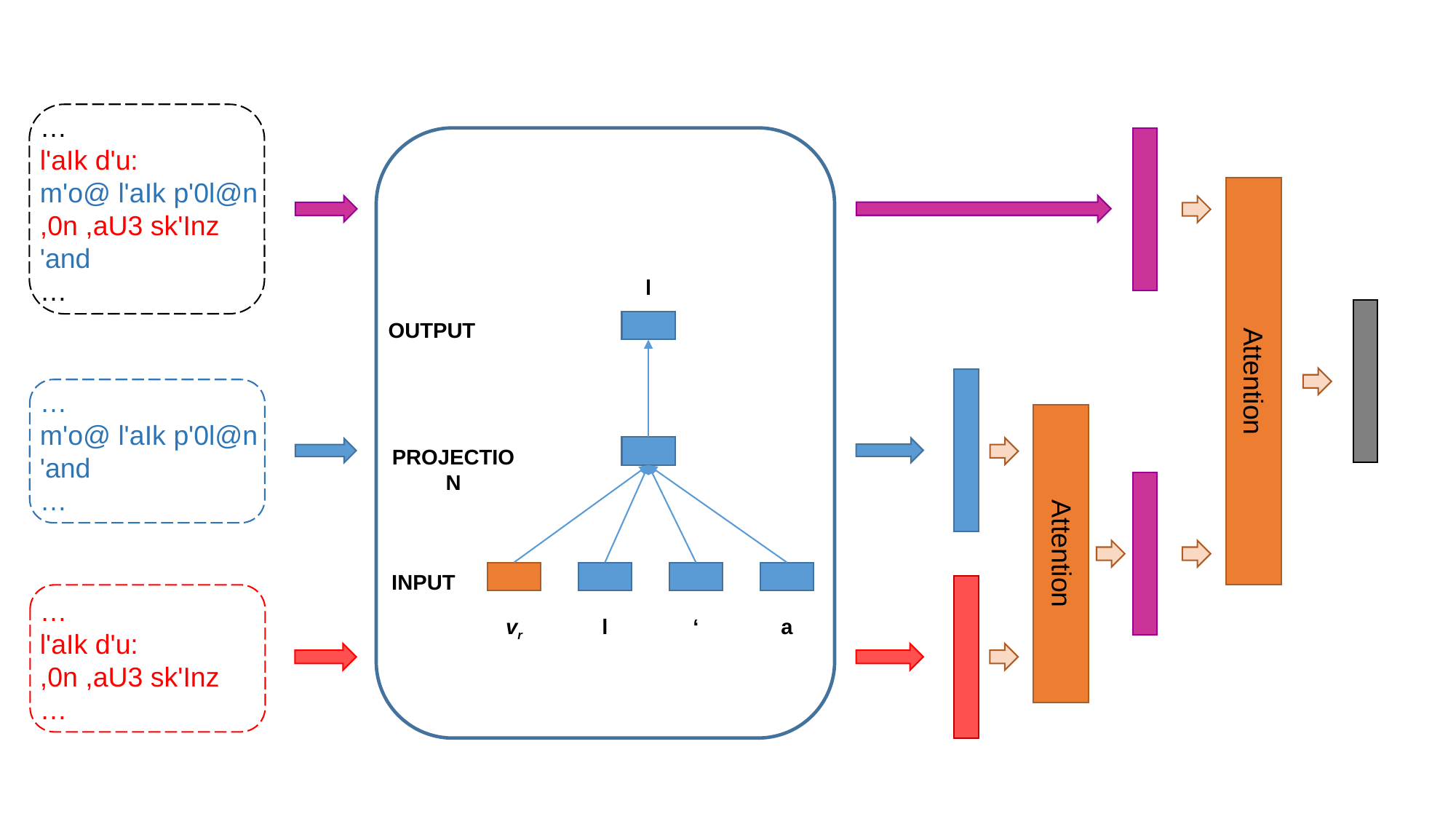

…
l'aIk d'u:
m'o@ l'aIk p'0l@n
,0n ,aU3 sk'Inz
'and
…

l

OUTPUT

PROJECTION

INPUT
a
‘
vr
l

Attention

…
m'o@ l'aIk p'0l@n
'and
…

Attention

…
l'aIk d'u:
,0n ,aU3 sk'Inz
…